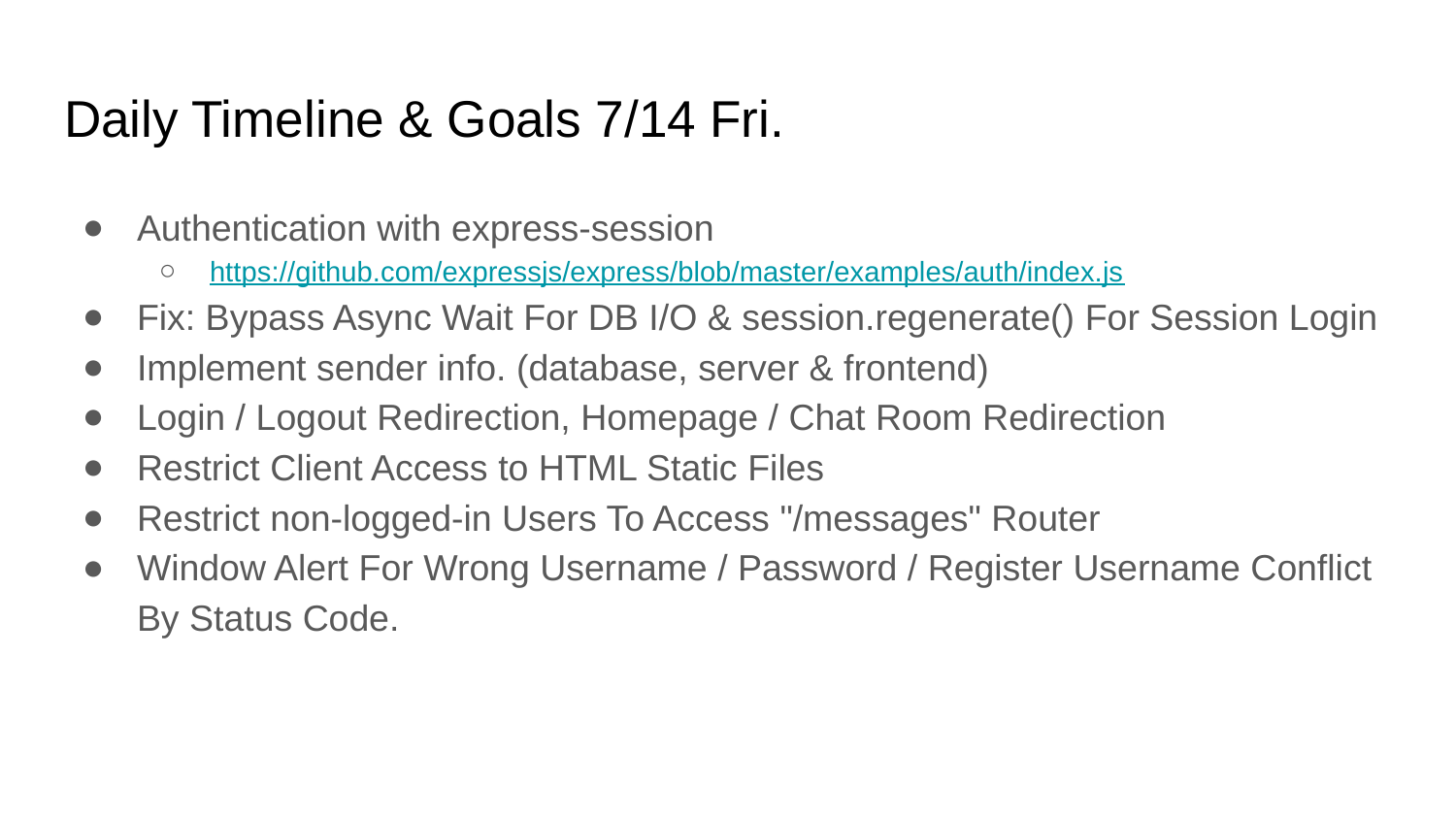

# Daily Timeline & Goals 7/14 Fri.

Authentication with express-session
https://github.com/expressjs/express/blob/master/examples/auth/index.js
Fix: Bypass Async Wait For DB I/O & session.regenerate() For Session Login
Implement sender info. (database, server & frontend)
Login / Logout Redirection, Homepage / Chat Room Redirection
Restrict Client Access to HTML Static Files
Restrict non-logged-in Users To Access "/messages" Router
Window Alert For Wrong Username / Password / Register Username Conflict By Status Code.